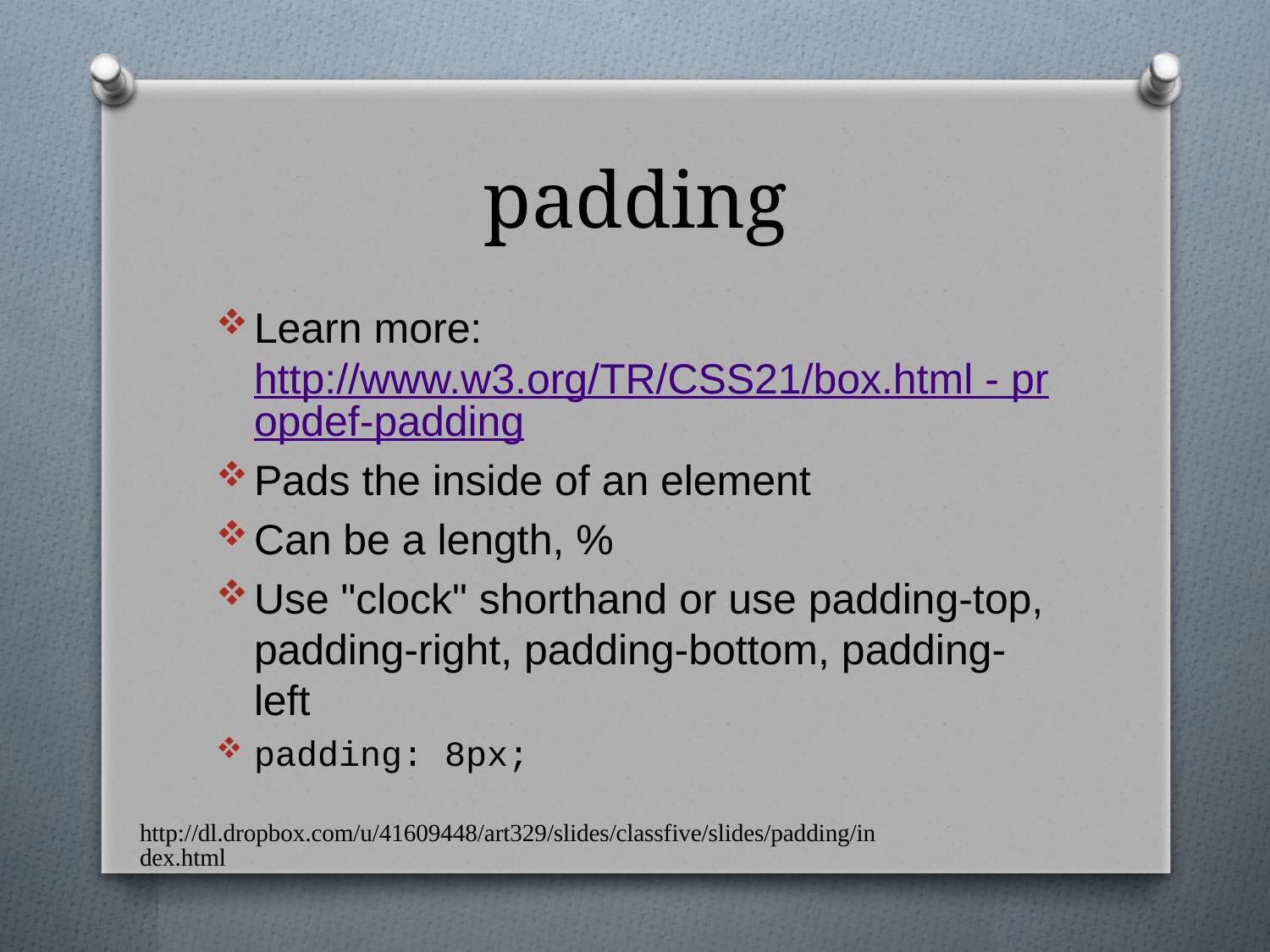

# padding
Learn more: http://www.w3.org/TR/CSS21/box.html - propdef-padding
Pads the inside of an element
Can be a length, %
Use "clock" shorthand or use padding-top, padding-right, padding-bottom, padding-left
padding: 8px;
http://dl.dropbox.com/u/41609448/art329/slides/classfive/slides/padding/index.html